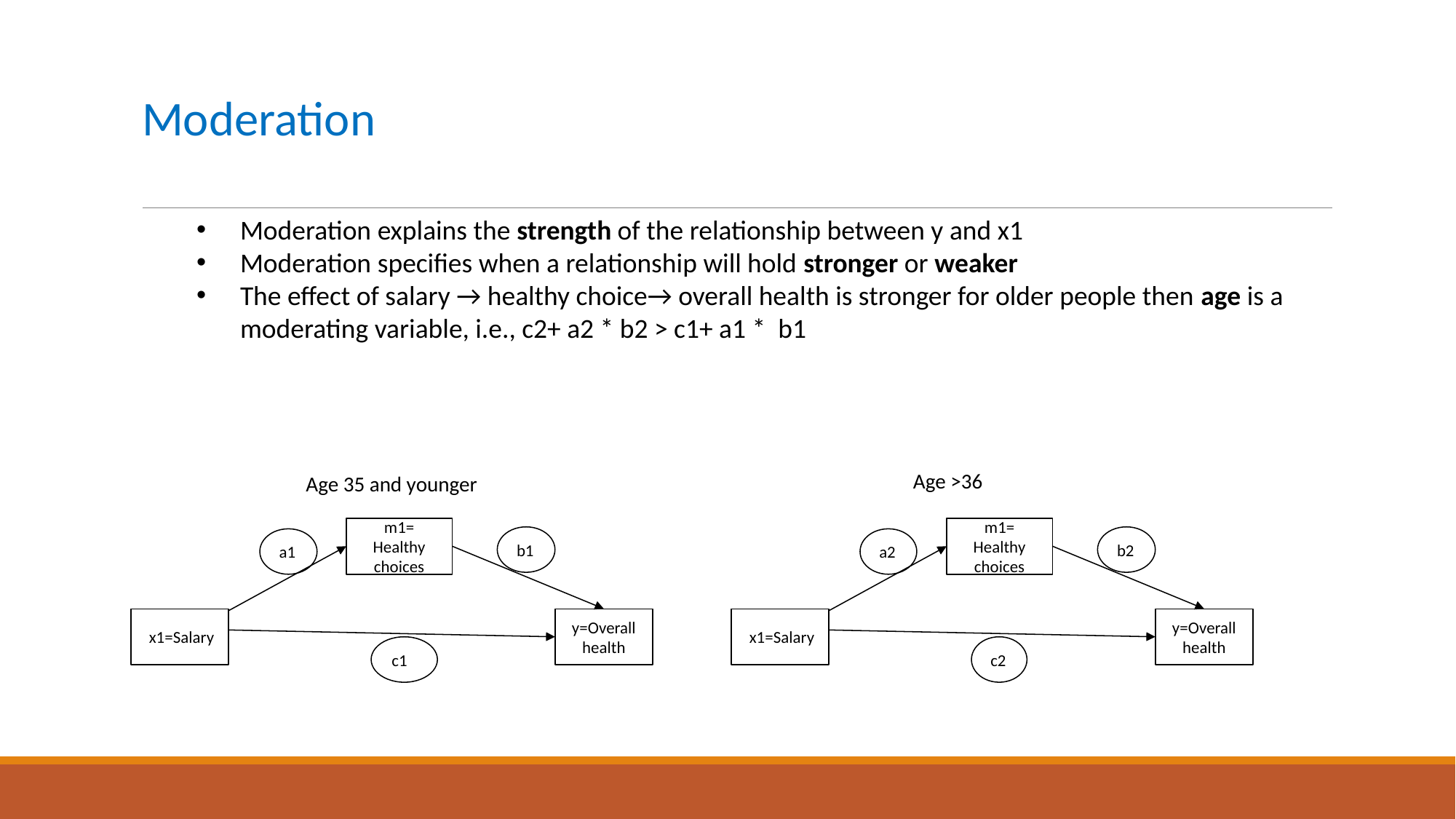

# Moderation
Moderation explains the strength of the relationship between y and x1
Moderation specifies when a relationship will hold stronger or weaker
The effect of salary → healthy choice→ overall health is stronger for older people then age is a moderating variable, i.e., c2+ a2 * b2 > c1+ a1 *  b1
Age >36
Age 35 and younger
m1= Healthy choices
b1
a1
 x1=Salary
y=Overall health
c1
m1= Healthy choices
b2
a2
 x1=Salary
y=Overall health
c2